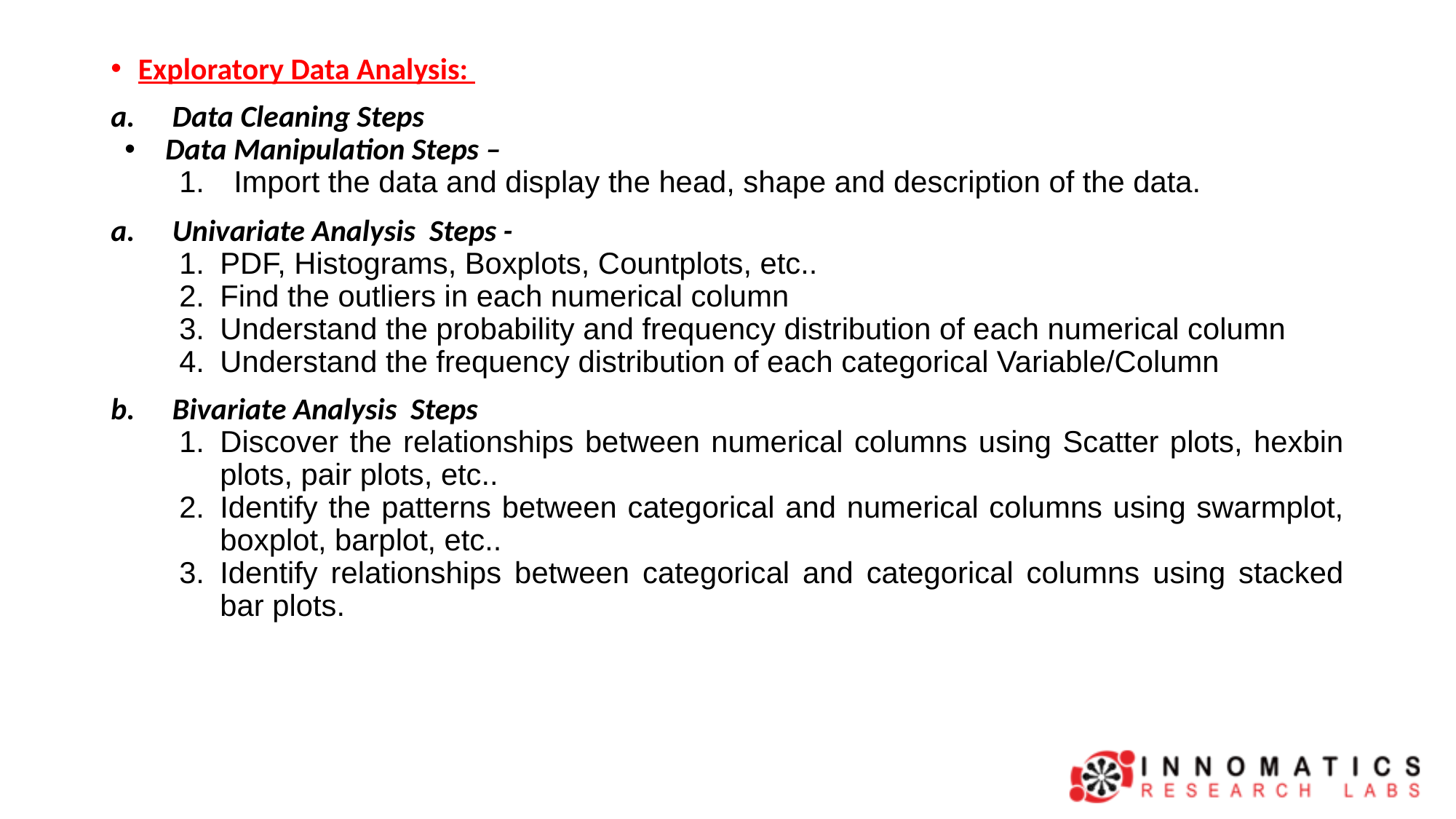

Exploratory Data Analysis:
Data Cleaning Steps
Data Manipulation Steps –
Import the data and display the head, shape and description of the data.
Univariate Analysis  Steps -
PDF, Histograms, Boxplots, Countplots, etc..
Find the outliers in each numerical column
Understand the probability and frequency distribution of each numerical column
Understand the frequency distribution of each categorical Variable/Column
Bivariate Analysis  Steps
Discover the relationships between numerical columns using Scatter plots, hexbin plots, pair plots, etc..
Identify the patterns between categorical and numerical columns using swarmplot, boxplot, barplot, etc..
Identify relationships between categorical and categorical columns using stacked bar plots.